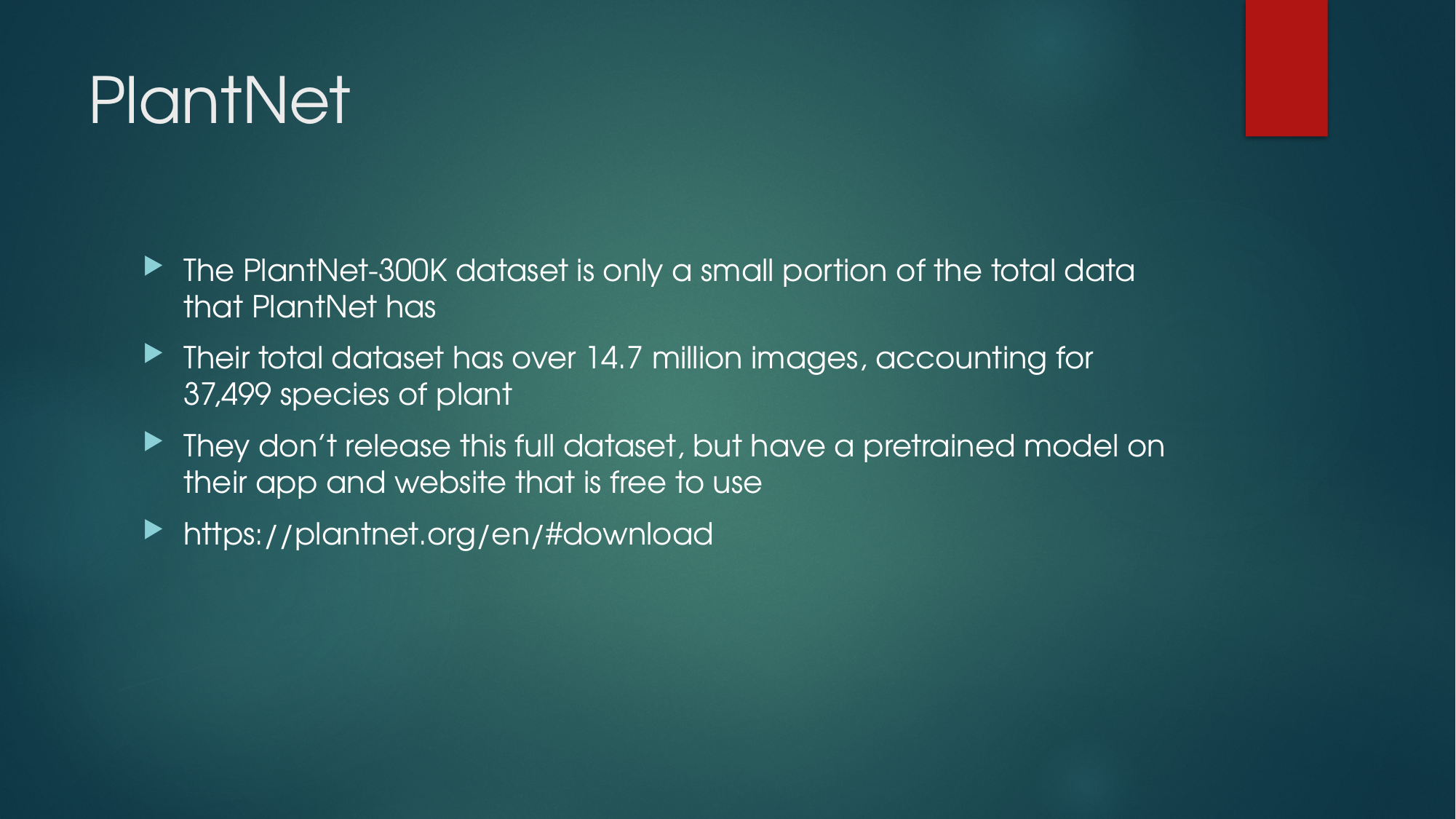

# PlantNet
The PlantNet-300K dataset is only a small portion of the total data that PlantNet has
Their total dataset has over 14.7 million images, accounting for 37,499 species of plant
They don’t release this full dataset, but have a pretrained model on their app and website that is free to use
https://plantnet.org/en/#download